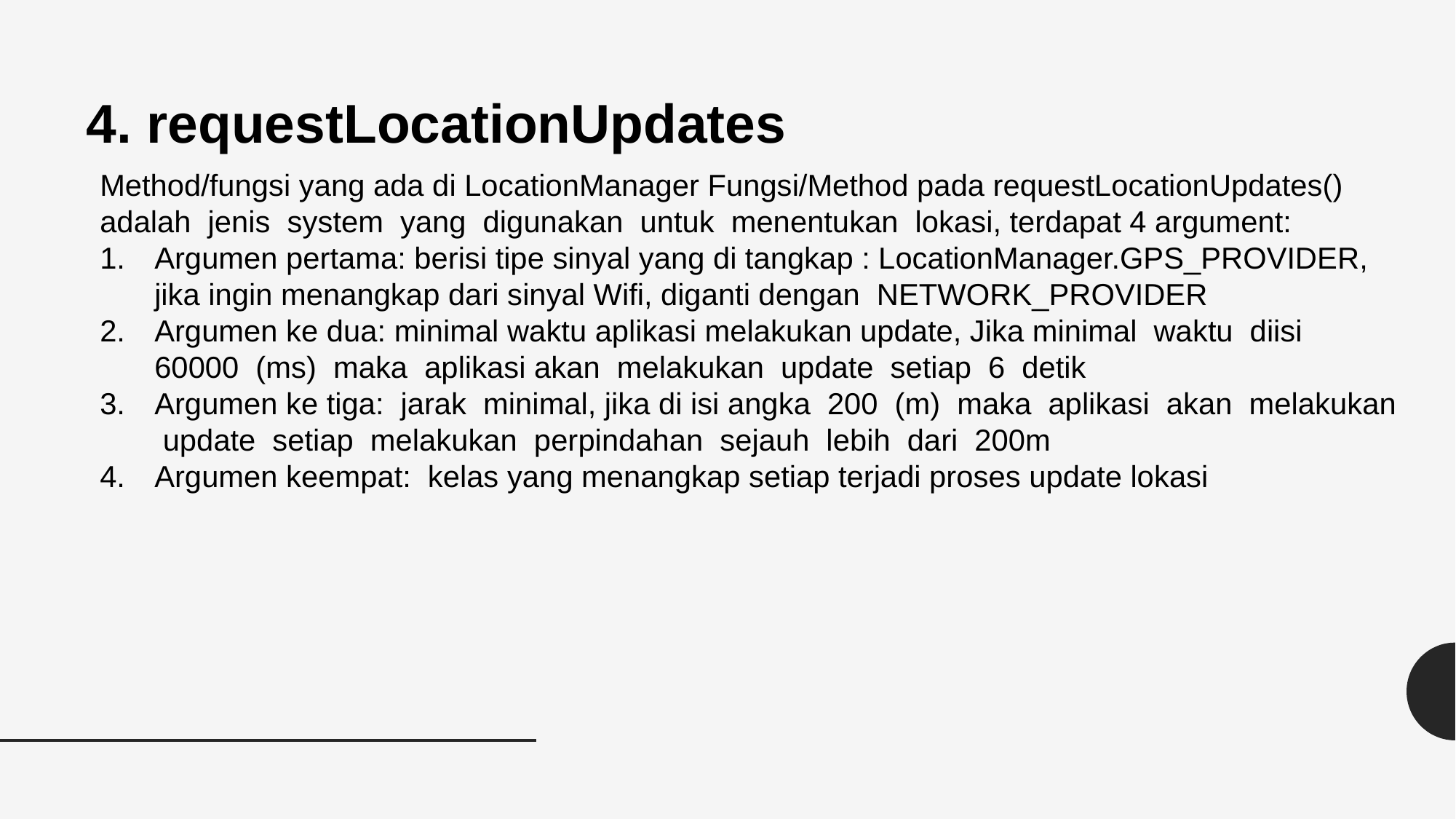

4. requestLocationUpdates
Method/fungsi yang ada di LocationManager Fungsi/Method pada requestLocationUpdates()  adalah  jenis  system  yang  digunakan  untuk  menentukan  lokasi, terdapat 4 argument:
Argumen pertama: berisi tipe sinyal yang di tangkap : LocationManager.GPS_PROVIDER, jika ingin menangkap dari sinyal Wifi, diganti dengan  NETWORK_PROVIDER
Argumen ke dua: minimal waktu aplikasi melakukan update, Jika minimal  waktu  diisi  60000  (ms)  maka  aplikasi akan  melakukan  update  setiap  6  detik
Argumen ke tiga:  jarak  minimal, jika di isi angka  200  (m)  maka  aplikasi  akan  melakukan  update  setiap  melakukan  perpindahan  sejauh  lebih  dari  200m
Argumen keempat:  kelas yang menangkap setiap terjadi proses update lokasi